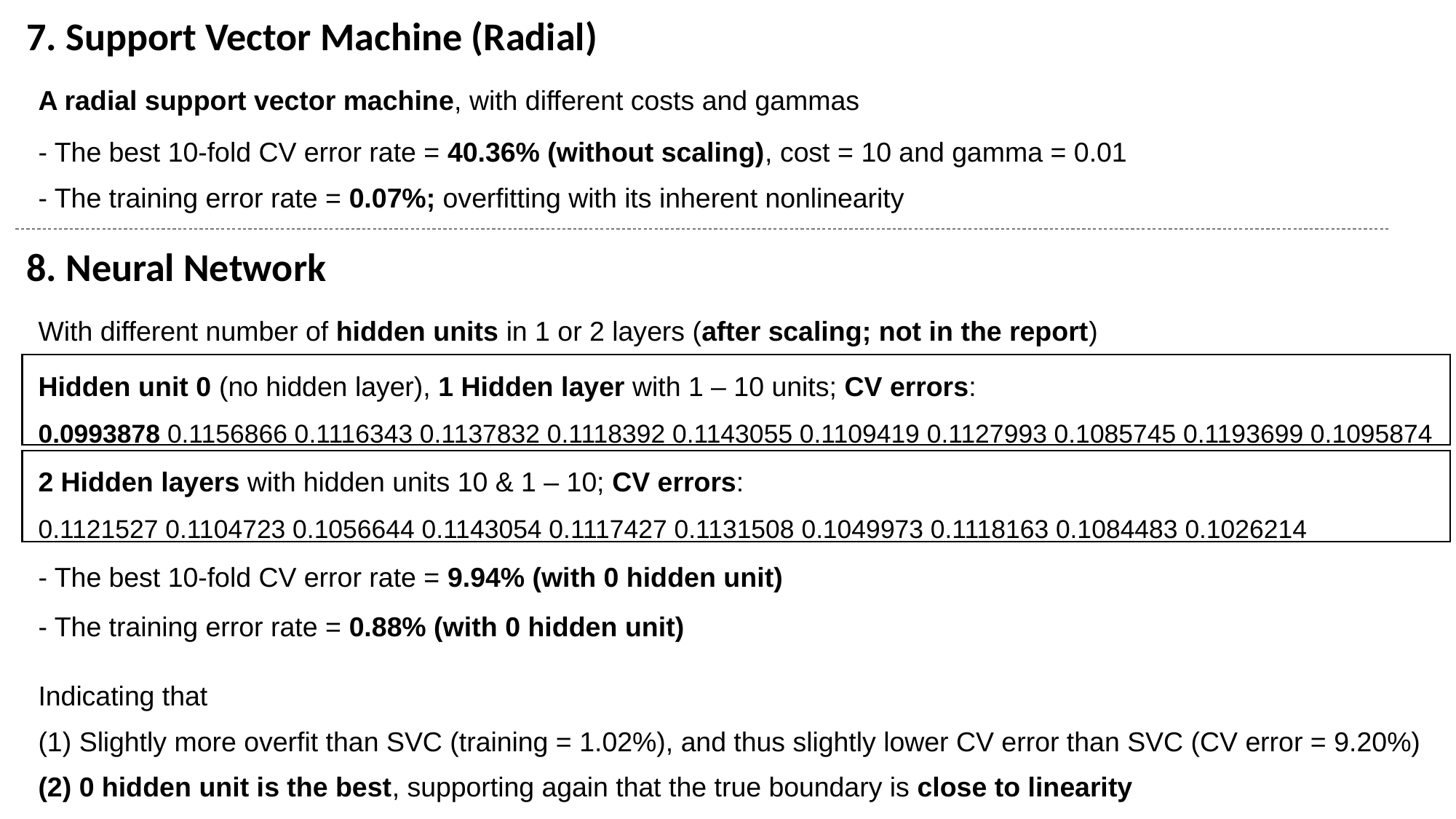

7. Support Vector Machine (Radial)
A radial support vector machine, with different costs and gammas
- The best 10-fold CV error rate = 40.36% (without scaling), cost = 10 and gamma = 0.01
- The training error rate = 0.07%; overfitting with its inherent nonlinearity
8. Neural Network
With different number of hidden units in 1 or 2 layers (after scaling; not in the report)
Hidden unit 0 (no hidden layer), 1 Hidden layer with 1 – 10 units; CV errors:
0.0993878 0.1156866 0.1116343 0.1137832 0.1118392 0.1143055 0.1109419 0.1127993 0.1085745 0.1193699 0.1095874
2 Hidden layers with hidden units 10 & 1 – 10; CV errors:
0.1121527 0.1104723 0.1056644 0.1143054 0.1117427 0.1131508 0.1049973 0.1118163 0.1084483 0.1026214
- The best 10-fold CV error rate = 9.94% (with 0 hidden unit)
- The training error rate = 0.88% (with 0 hidden unit)

Indicating that
Slightly more overfit than SVC (training = 1.02%), and thus slightly lower CV error than SVC (CV error = 9.20%)
0 hidden unit is the best, supporting again that the true boundary is close to linearity